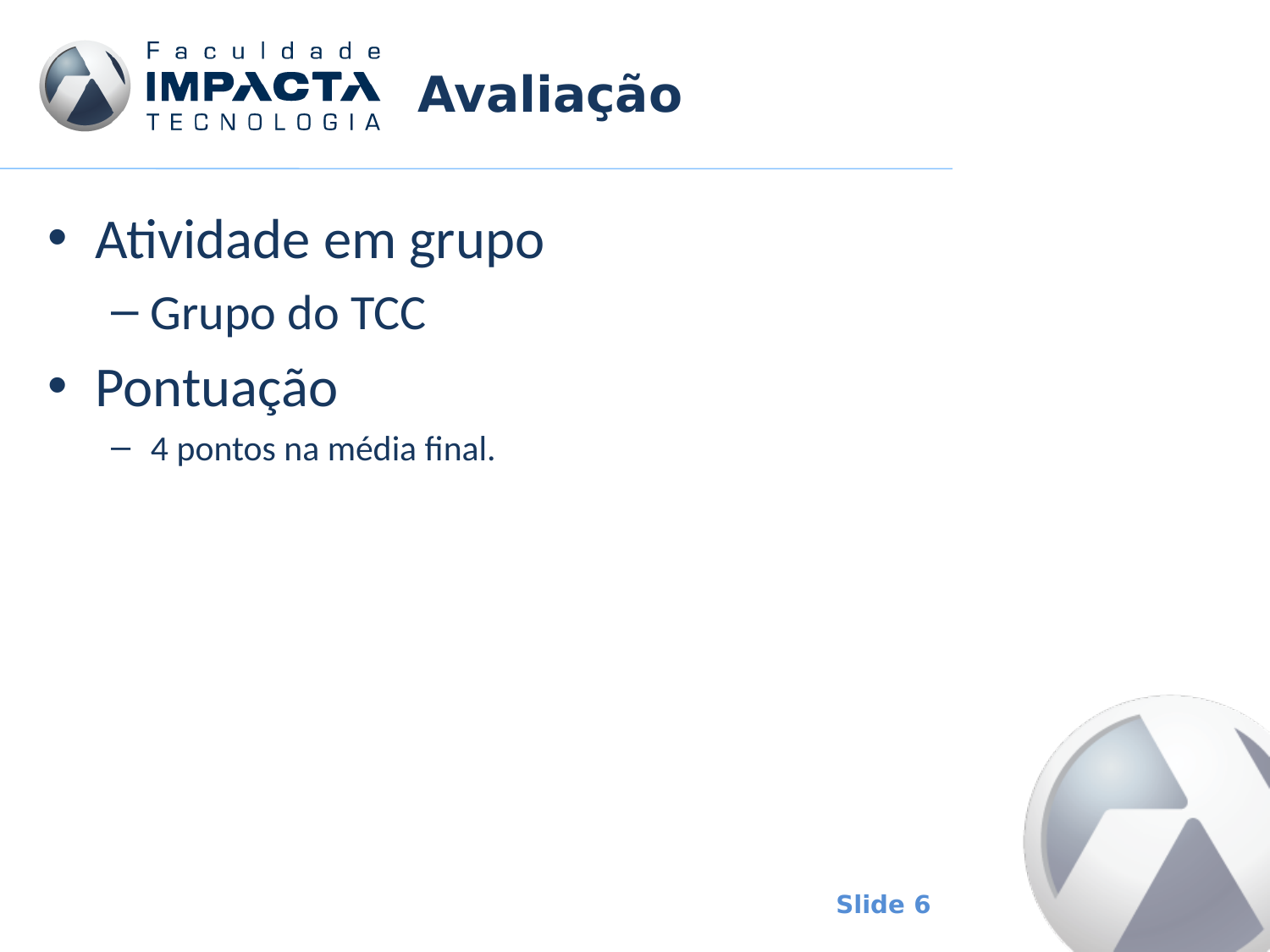

# Avaliação
Atividade em grupo
Grupo do TCC
Pontuação
4 pontos na média final.